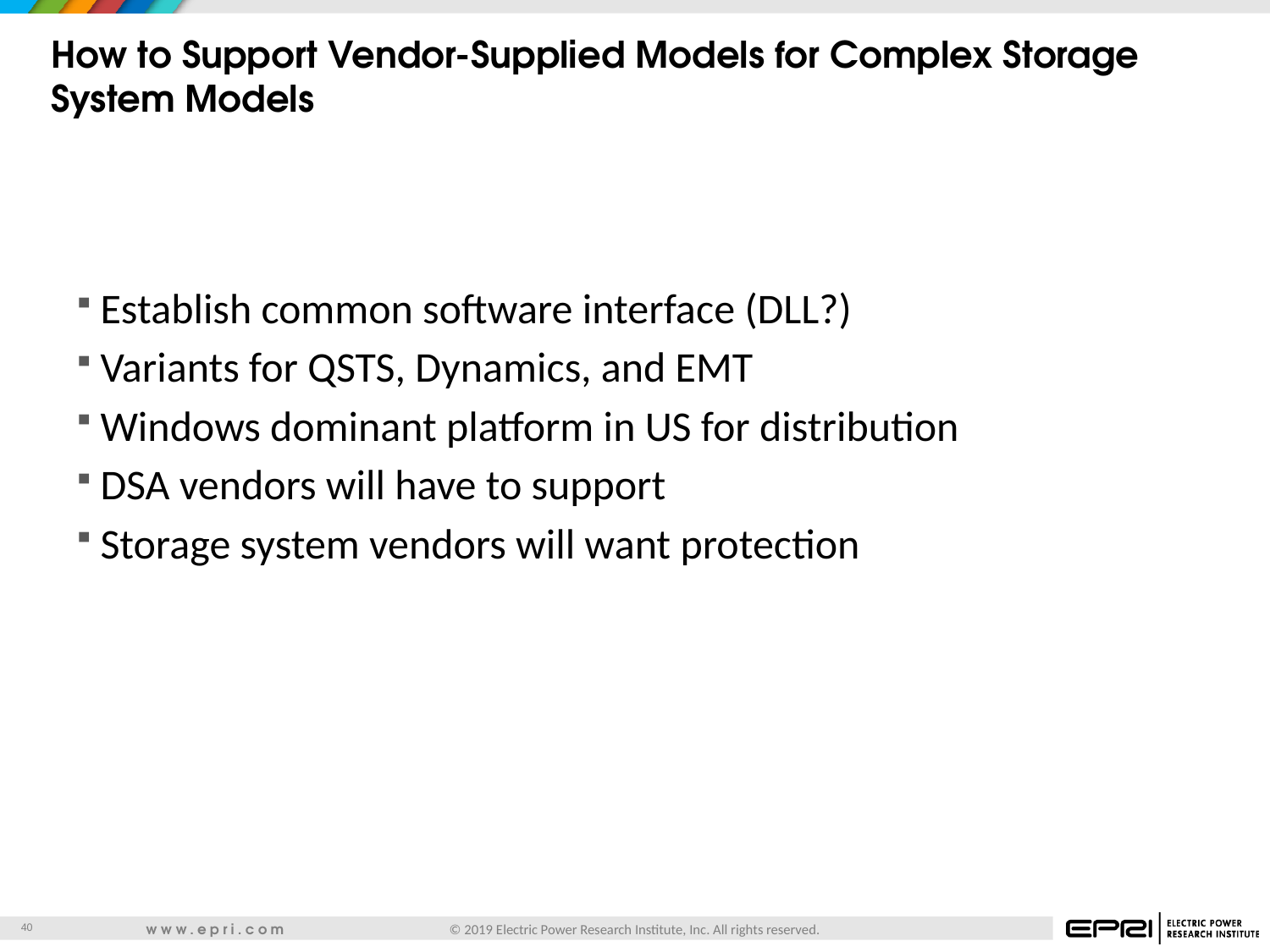

# How to Support Vendor-Supplied Models for Complex Storage System Models
Establish common software interface (DLL?)
Variants for QSTS, Dynamics, and EMT
Windows dominant platform in US for distribution
DSA vendors will have to support
Storage system vendors will want protection